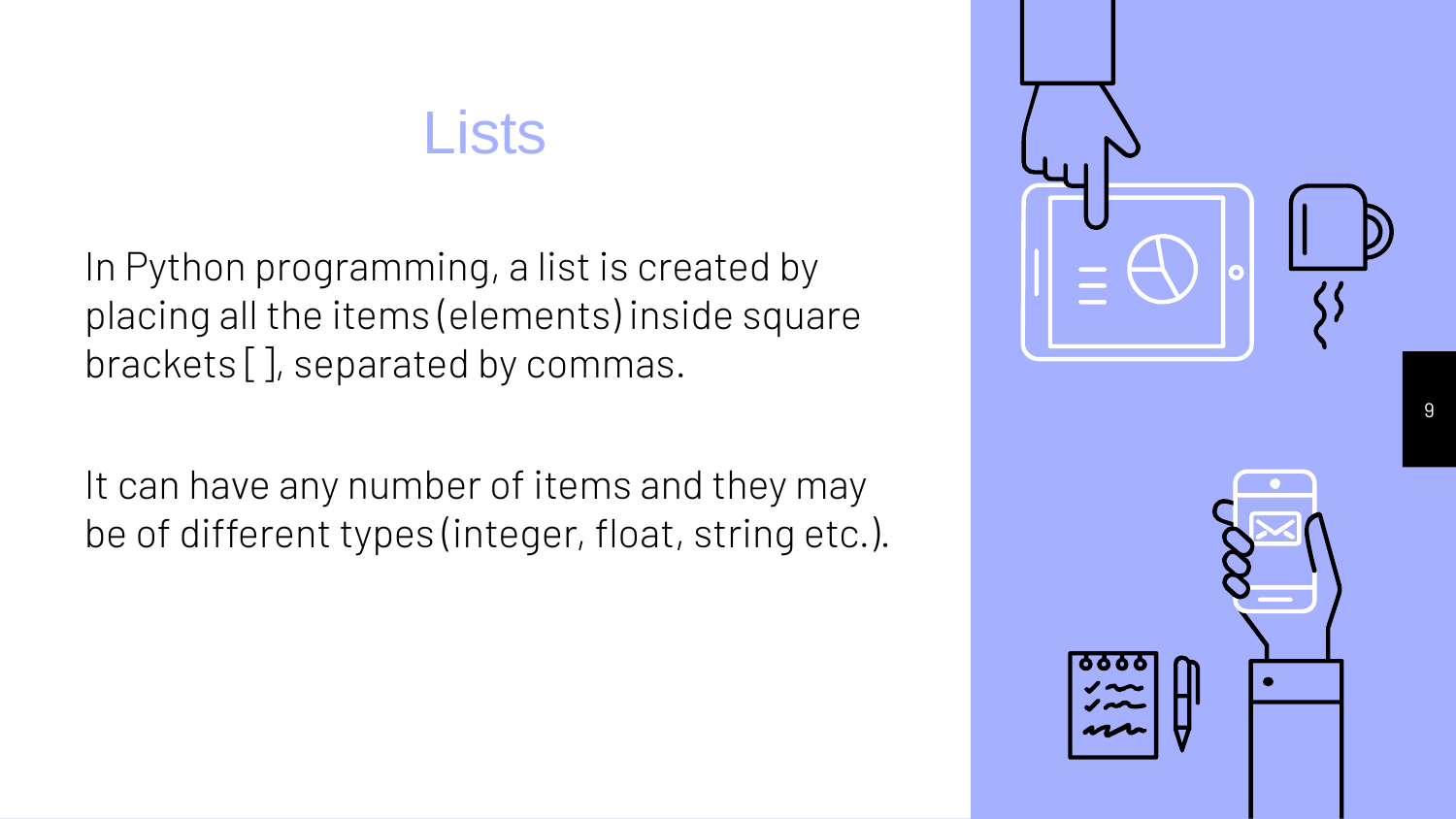

# Lists
In Python programming, a list is created by placing all the items (elements) inside square brackets [], separated by commas.

It can have any number of items and they may be of different types (integer, float, string etc.).
9